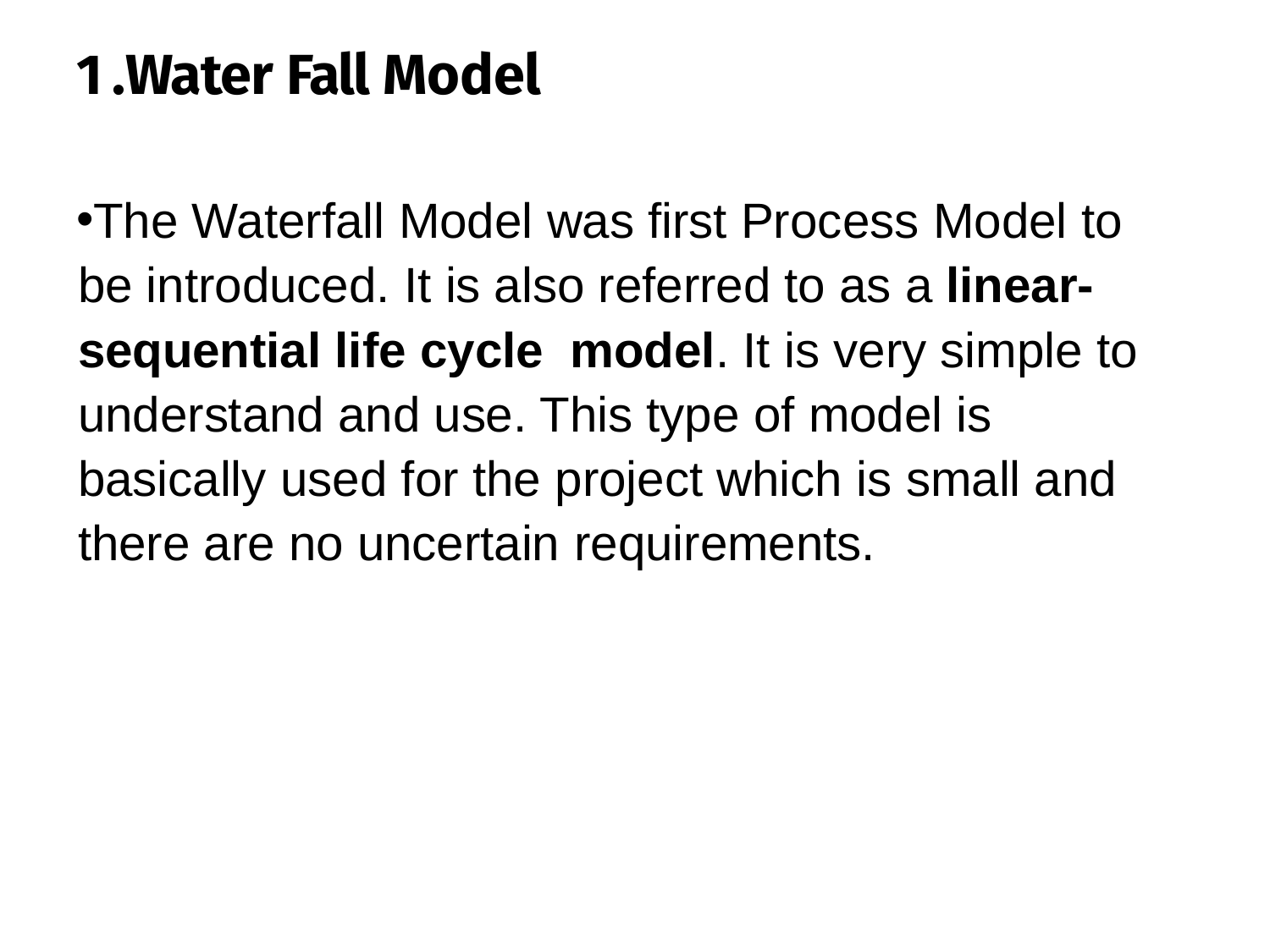

1 .Water Fall Model

The Waterfall Model was first Process Model to be introduced. It is also referred to as a linear-sequential life cycle  model. It is very simple to understand and use. This type of model is basically used for the project which is small and  there are no uncertain requirements.